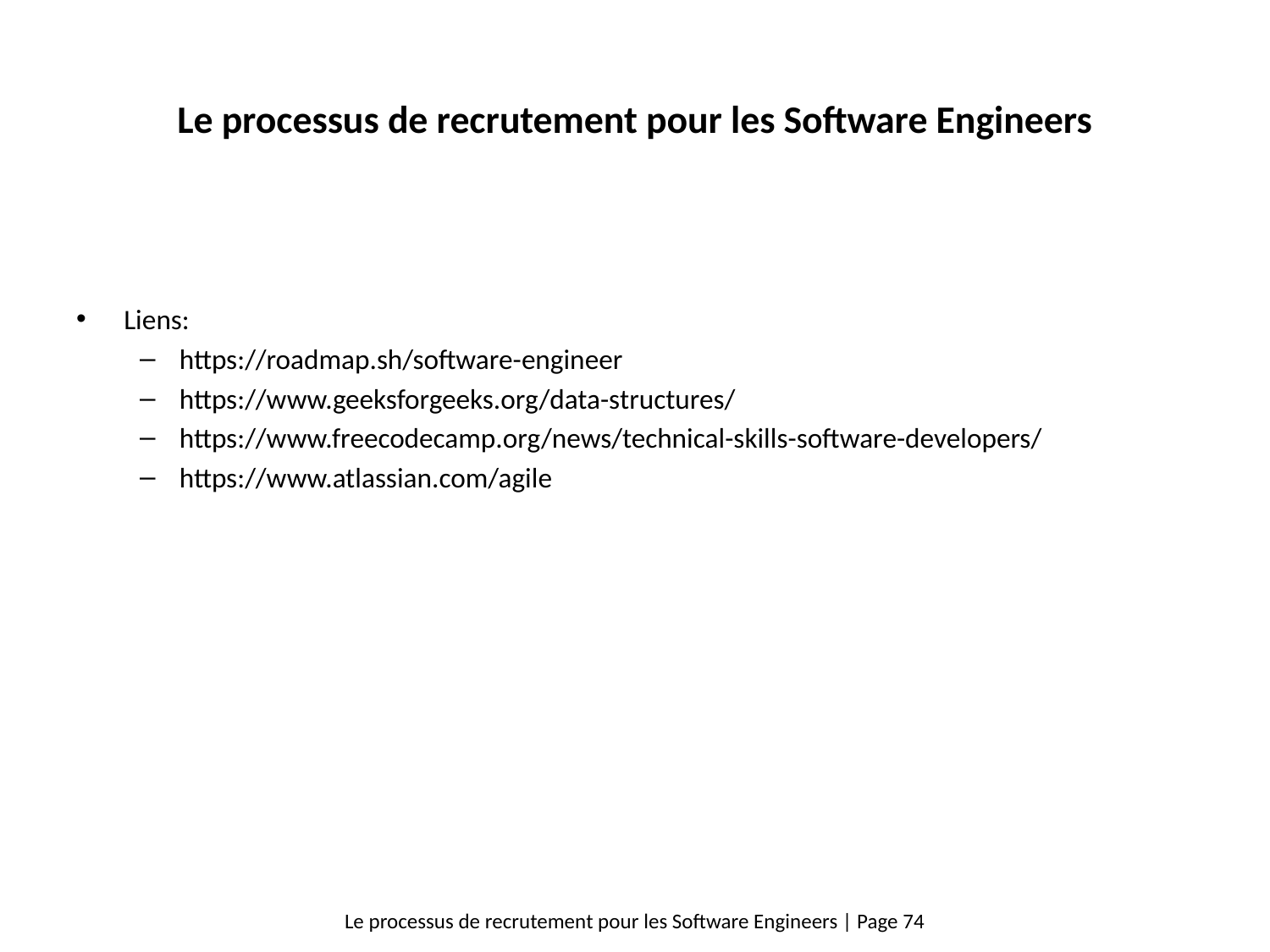

# Le processus de recrutement pour les Software Engineers

Liens:
https://roadmap.sh/software-engineer
https://www.geeksforgeeks.org/data-structures/
https://www.freecodecamp.org/news/technical-skills-software-developers/
https://www.atlassian.com/agile

Le processus de recrutement pour les Software Engineers | Page 74